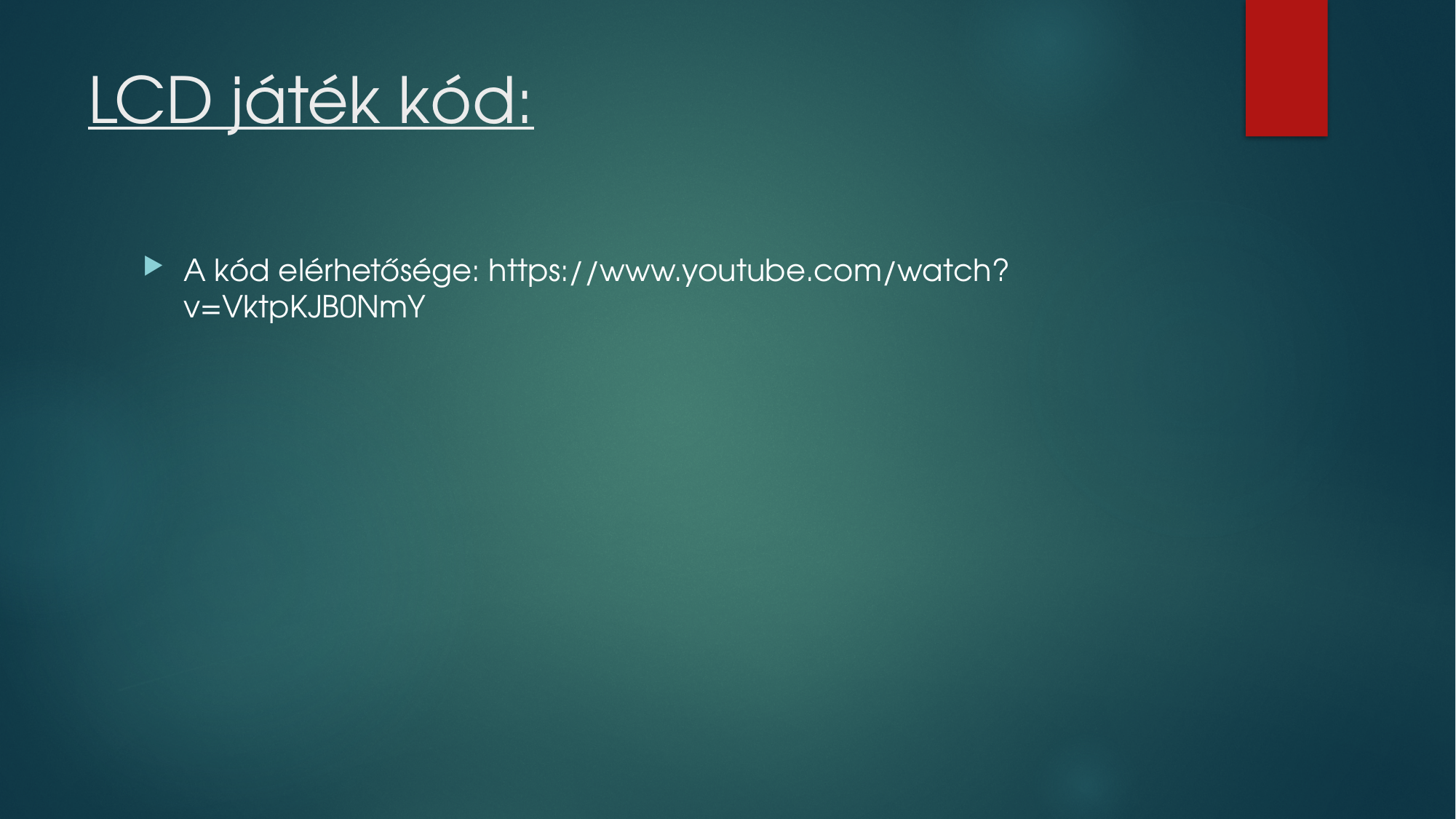

# LCD játék kód:
A kód elérhetősége: https://www.youtube.com/watch?v=VktpKJB0NmY